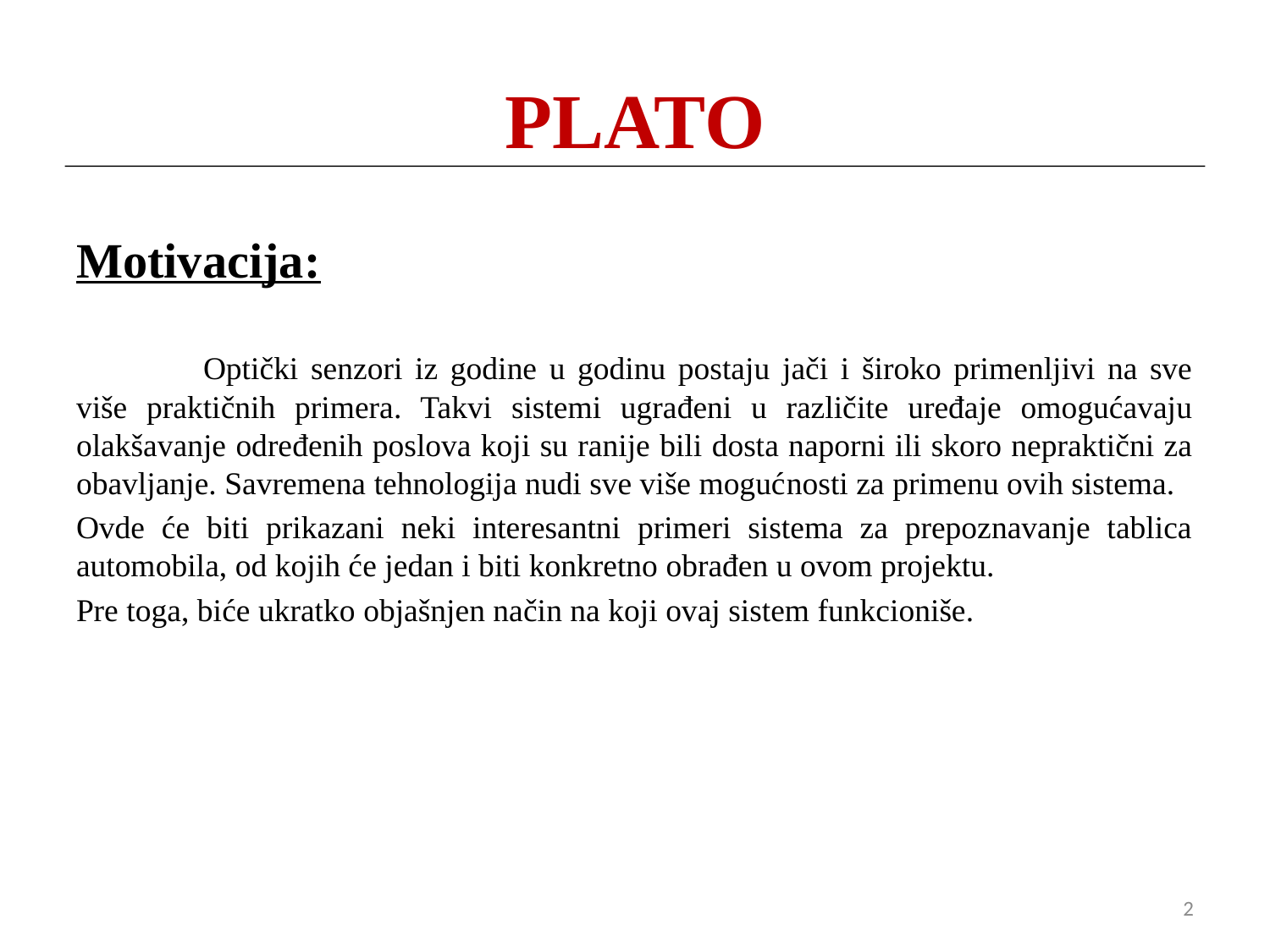

# PLATO

Motivacija:

	Optički senzori iz godine u godinu postaju jači i široko primenljivi na sve više praktičnih primera. Takvi sistemi ugrađeni u različite uređaje omogućavaju olakšavanje određenih poslova koji su ranije bili dosta naporni ili skoro nepraktični za obavljanje. Savremena tehnologija nudi sve više mogućnosti za primenu ovih sistema.
Ovde će biti prikazani neki interesantni primeri sistema za prepoznavanje tablica automobila, od kojih će jedan i biti konkretno obrađen u ovom projektu.
Pre toga, biće ukratko objašnjen način na koji ovaj sistem funkcioniše.

2